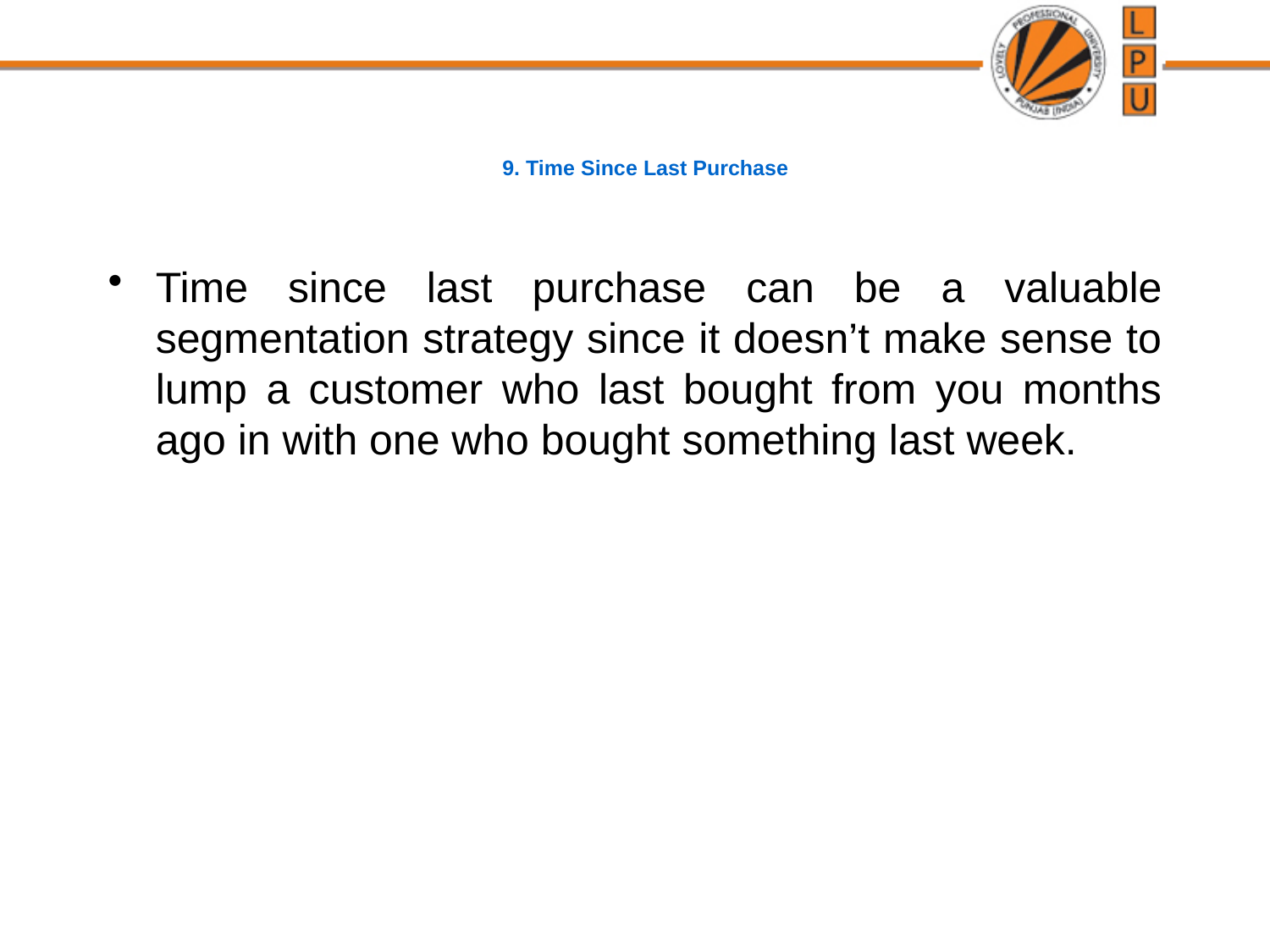

# 9. Time Since Last Purchase
Time since last purchase can be a valuable segmentation strategy since it doesn’t make sense to lump a customer who last bought from you months ago in with one who bought something last week.